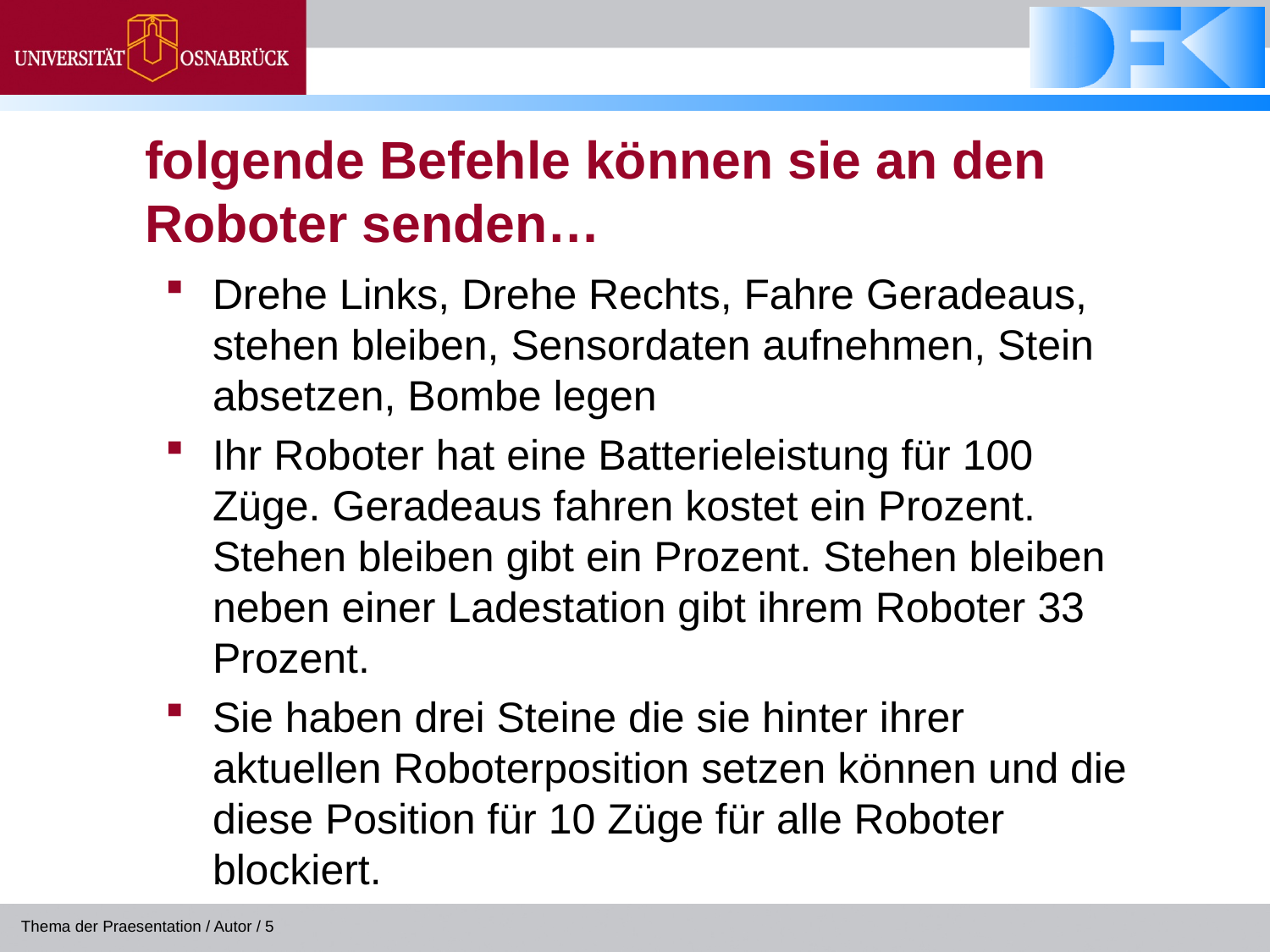

# folgende Befehle können sie an den Roboter senden…
Drehe Links, Drehe Rechts, Fahre Geradeaus, stehen bleiben, Sensordaten aufnehmen, Stein absetzen, Bombe legen
Ihr Roboter hat eine Batterieleistung für 100 Züge. Geradeaus fahren kostet ein Prozent. Stehen bleiben gibt ein Prozent. Stehen bleiben neben einer Ladestation gibt ihrem Roboter 33 Prozent.
Sie haben drei Steine die sie hinter ihrer aktuellen Roboterposition setzen können und die diese Position für 10 Züge für alle Roboter blockiert.
Thema der Praesentation / Autor / 5